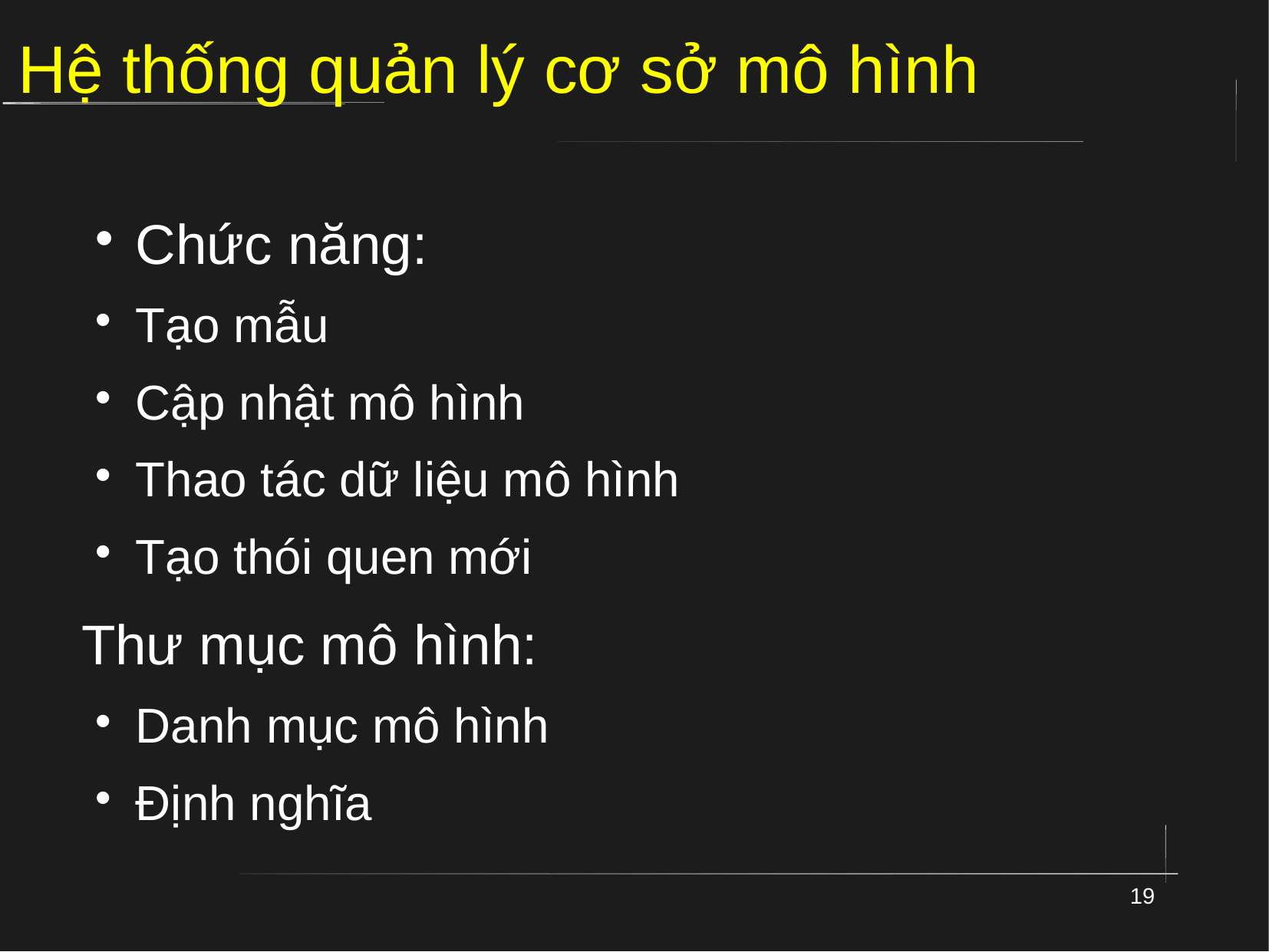

# Hệ thống quản lý cơ sở mô hình
Chức năng:
Tạo mẫu
Cập nhật mô hình
Thao tác dữ liệu mô hình
Tạo thói quen mới
Thư mục mô hình:
Danh mục mô hình
Định nghĩa
19